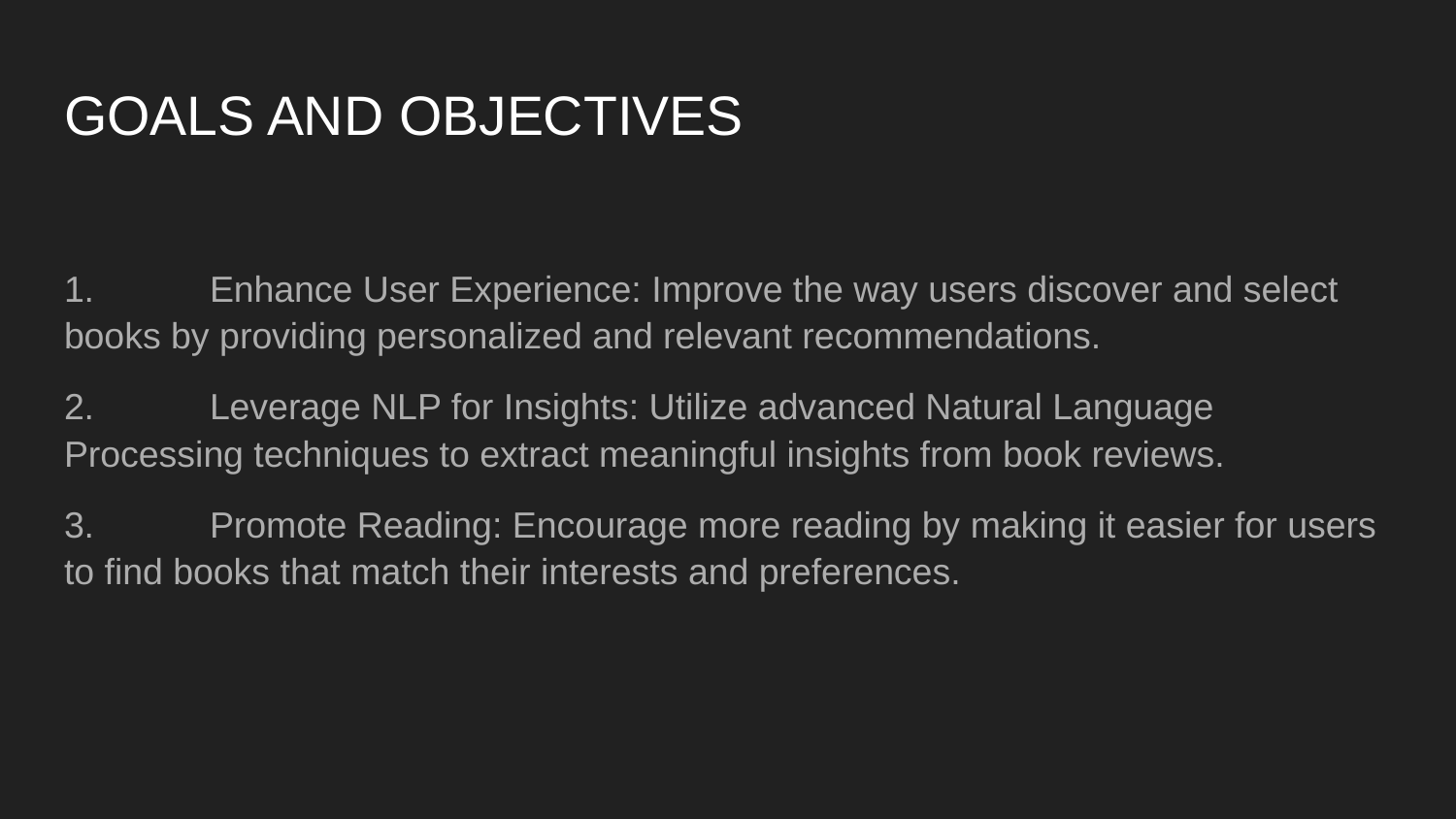

# GOALS AND OBJECTIVES

1.	Enhance User Experience: Improve the way users discover and select books by providing personalized and relevant recommendations.
2.	Leverage NLP for Insights: Utilize advanced Natural Language Processing techniques to extract meaningful insights from book reviews.
3.	Promote Reading: Encourage more reading by making it easier for users to find books that match their interests and preferences.